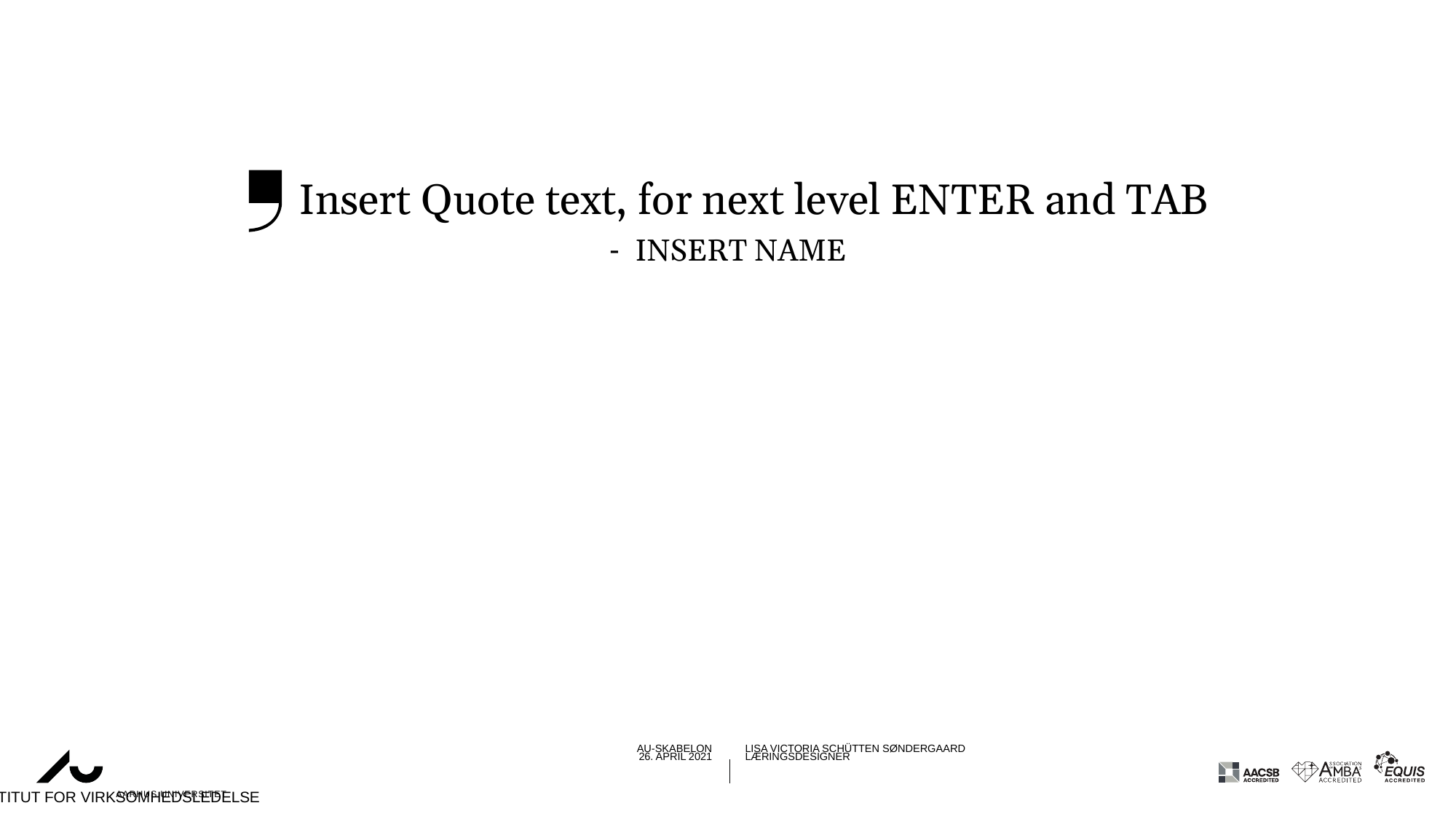

Insert Quote text, for next level ENTER and TAB
Insert Name
23/06/201726-04-2021